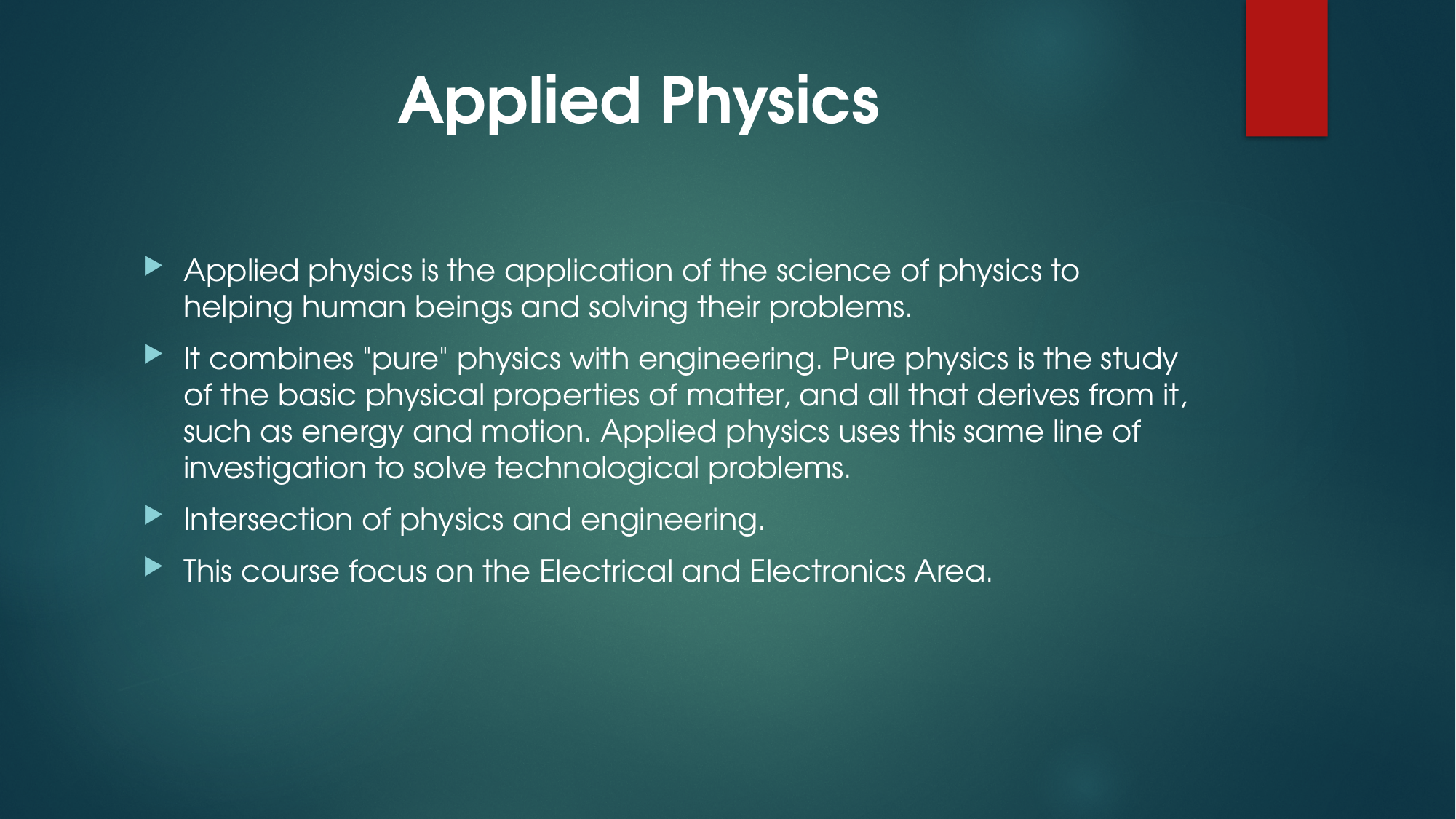

# Applied Physics
Applied physics is the application of the science of physics to helping human beings and solving their problems.
It combines "pure" physics with engineering. Pure physics is the study of the basic physical properties of matter, and all that derives from it, such as energy and motion. Applied physics uses this same line of investigation to solve technological problems.
Intersection of physics and engineering.
This course focus on the Electrical and Electronics Area.